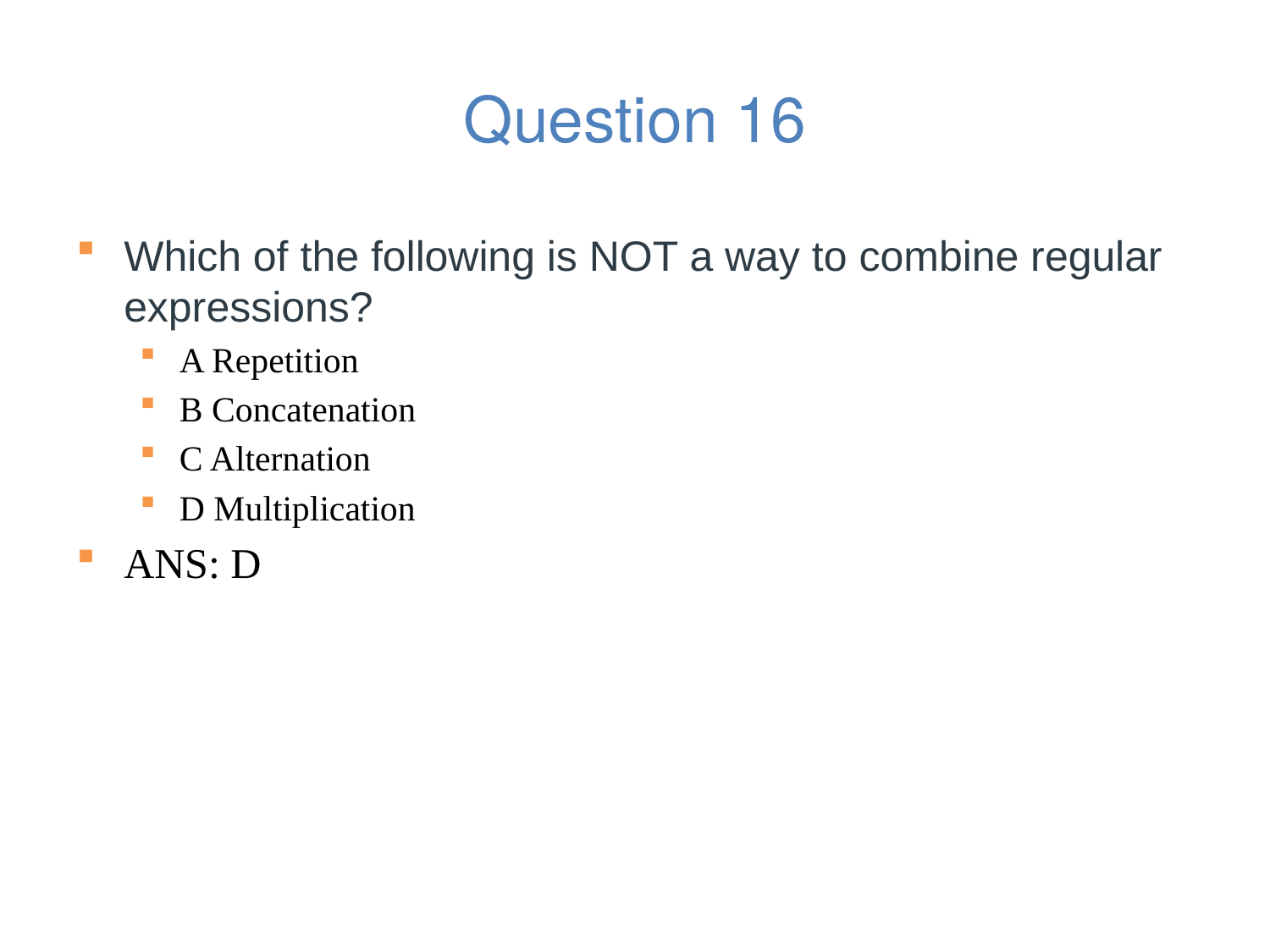

# Question 16
Which of the following is NOT a way to combine regular expressions?
A Repetition
B Concatenation
C Alternation
D Multiplication
ANS: D